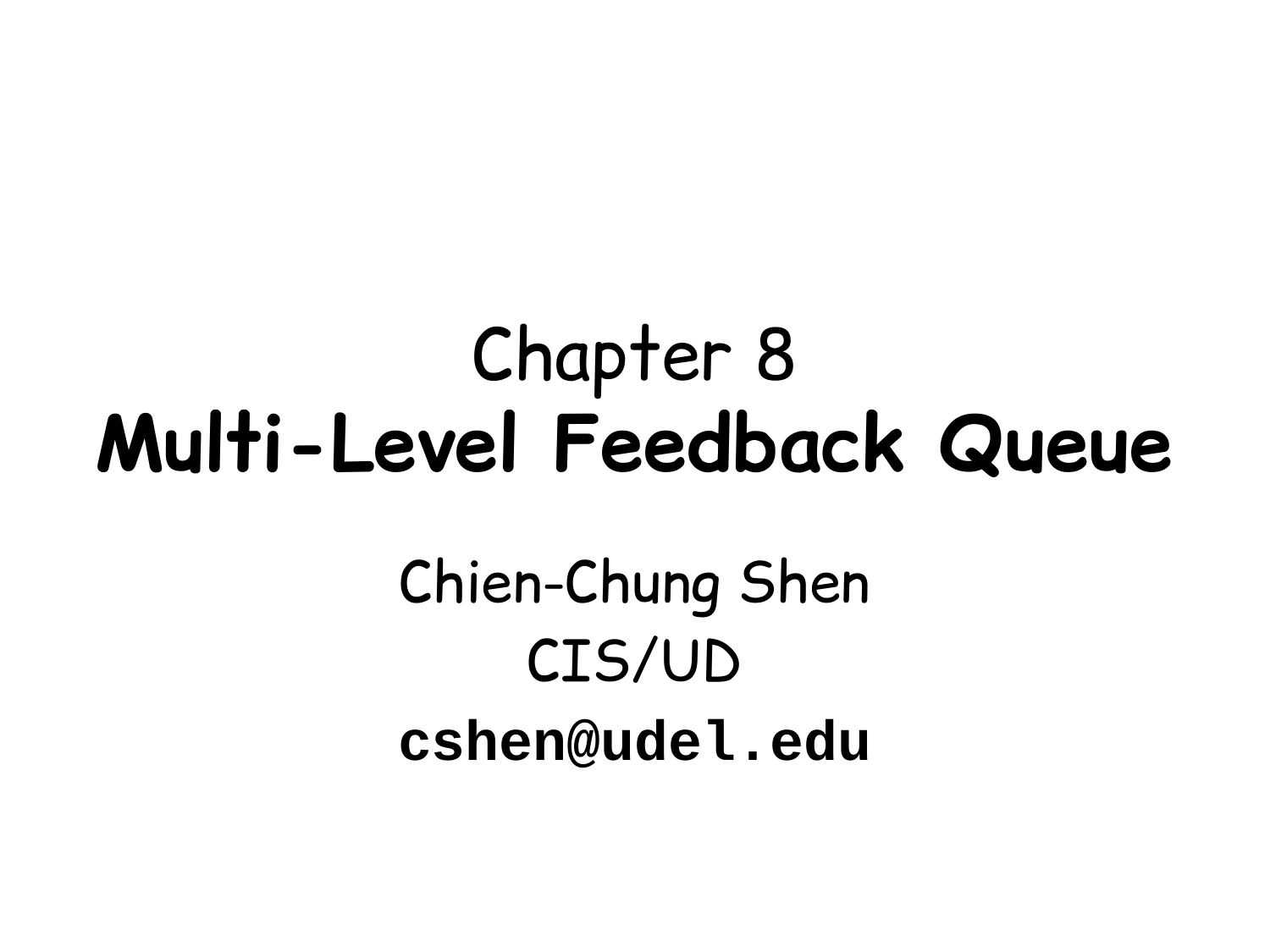

# Chapter 8 Multi-Level Feedback Queue
Chien-Chung Shen
CIS/UD
cshen@udel.edu